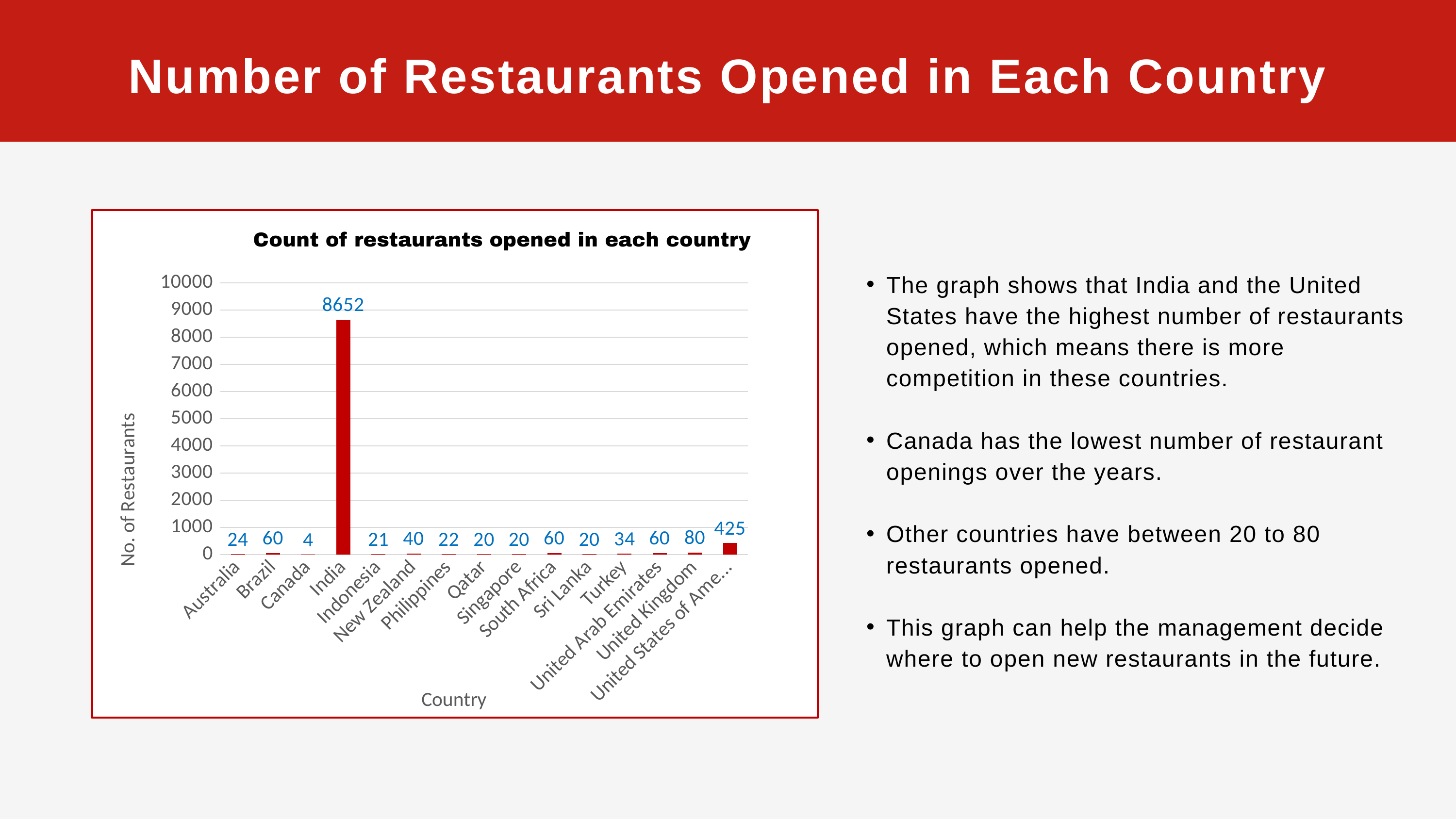

Number of Restaurants Opened in Each Country

The graph shows that India and the United States have the highest number of restaurants opened, which means there is more competition in these countries.

Canada has the lowest number of restaurant openings over the years.

Other countries have between 20 to 80 restaurants opened.

This graph can help the management decide where to open new restaurants in the future.

### Chart: Count of restaurants opened in each country

| Category | Total |
|---|---|
| Australia | 24.0 |
| Brazil | 60.0 |
| Canada | 4.0 |
| India | 8652.0 |
| Indonesia | 21.0 |
| New Zealand | 40.0 |
| Philippines | 22.0 |
| Qatar | 20.0 |
| Singapore | 20.0 |
| South Africa | 60.0 |
| Sri Lanka | 20.0 |
| Turkey | 34.0 |
| United Arab Emirates | 60.0 |
| United Kingdom | 80.0 |
| United States of America | 425.0 |